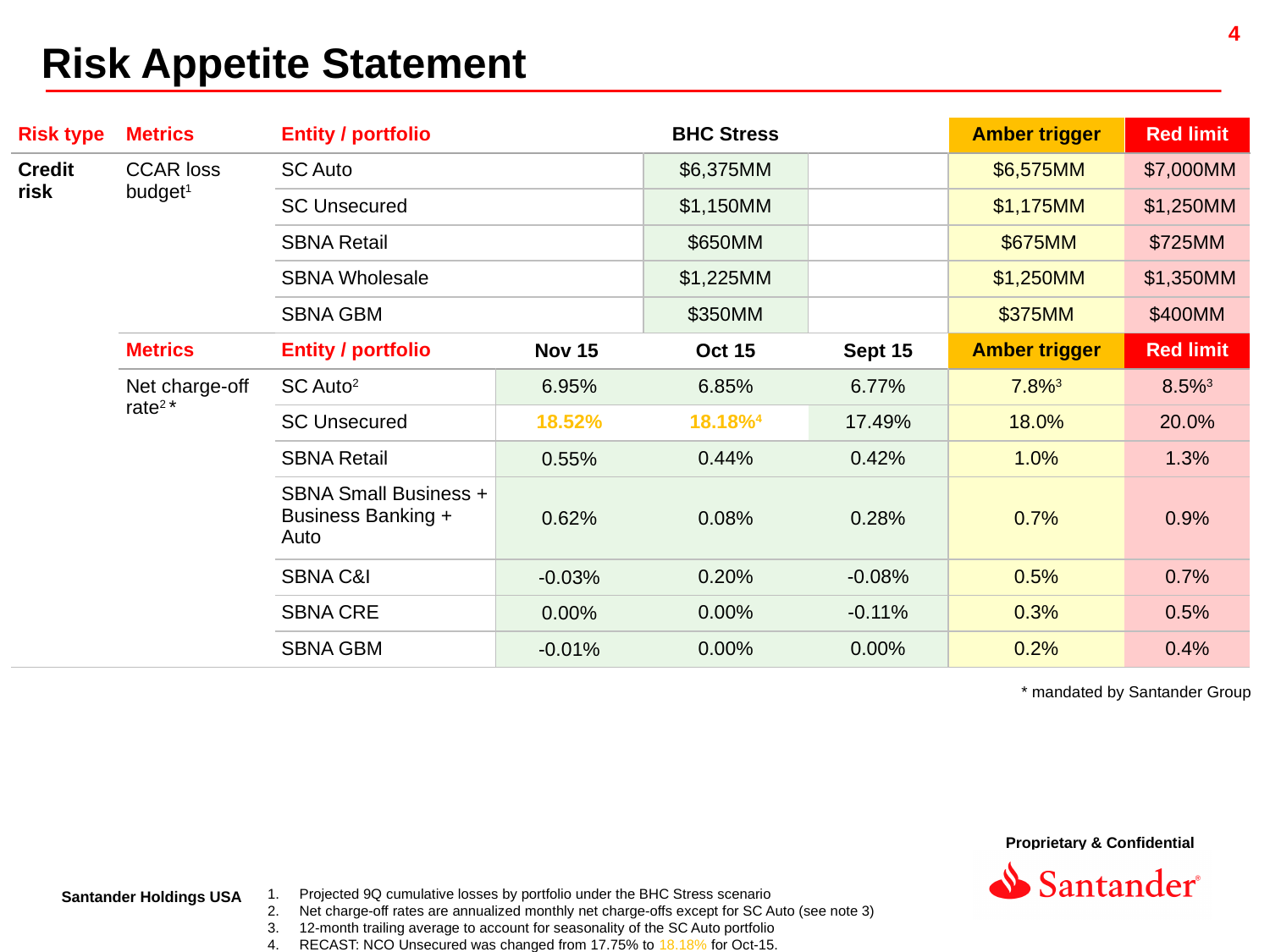

Risk Appetite Statement
| Risk type | Metrics | Entity / portfolio |  | BHC Stress |  | Amber trigger | Red limit |
| --- | --- | --- | --- | --- | --- | --- | --- |
| Credit risk | CCAR loss budget1 | SC Auto |  | $6,375MM |  | $6,575MM | $7,000MM |
|  |  | SC Unsecured |  | $1,150MM |  | $1,175MM | $1,250MM |
|  |  | SBNA Retail |  | $650MM |  | $675MM | $725MM |
|  |  | SBNA Wholesale |  | $1,225MM |  | $1,250MM | $1,350MM |
|  |  | SBNA GBM |  | $350MM |  | $375MM | $400MM |
|  | Metrics | Entity / portfolio | Nov 15 | Oct 15 | Sept 15 | Amber trigger | Red limit |
|  | Net charge-off rate2 \* | SC Auto2 | 6.95% | 6.85% | 6.77% | 7.8%3 | 8.5%3 |
|  |  | SC Unsecured | 18.52% | 18.18%4 | 17.49% | 18.0% | 20.0% |
|  |  | SBNA Retail | 0.55% | 0.44% | 0.42% | 1.0% | 1.3% |
|  |  | SBNA Small Business + Business Banking + Auto | 0.62% | 0.08% | 0.28% | 0.7% | 0.9% |
|  |  | SBNA C&I | -0.03% | 0.20% | -0.08% | 0.5% | 0.7% |
|  |  | SBNA CRE | 0.00% | 0.00% | -0.11% | 0.3% | 0.5% |
|  |  | SBNA GBM | -0.01% | 0.00% | 0.00% | 0.2% | 0.4% |
* mandated by Santander Group
Projected 9Q cumulative losses by portfolio under the BHC Stress scenario
Net charge-off rates are annualized monthly net charge-offs except for SC Auto (see note 3)
12-month trailing average to account for seasonality of the SC Auto portfolio
RECAST: NCO Unsecured was changed from 17.75% to 18.18% for Oct-15.